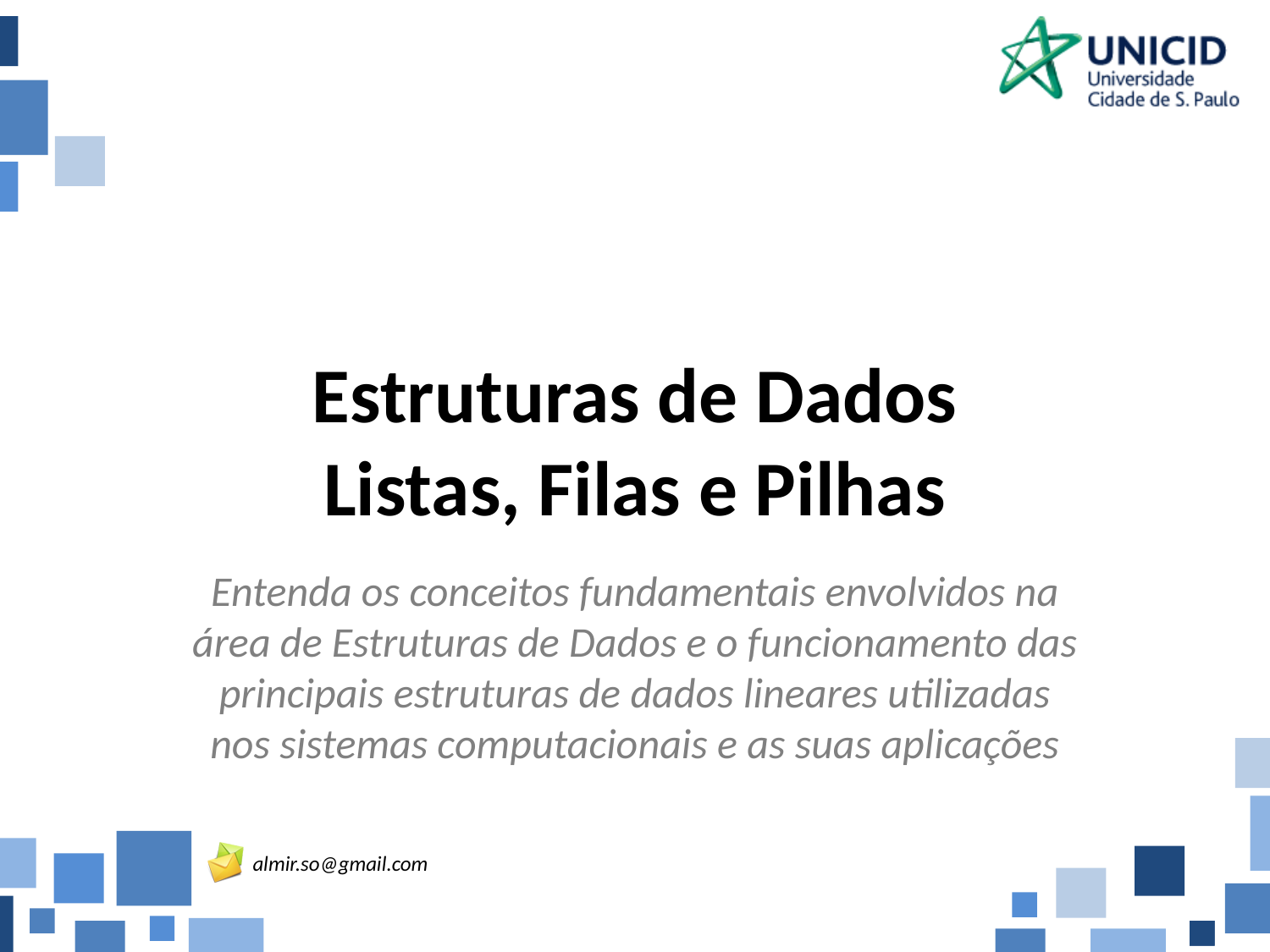

# Estruturas de Dados Listas, Filas e Pilhas
Entenda os conceitos fundamentais envolvidos na área de Estruturas de Dados e o funcionamento das principais estruturas de dados lineares utilizadas nos sistemas computacionais e as suas aplicações